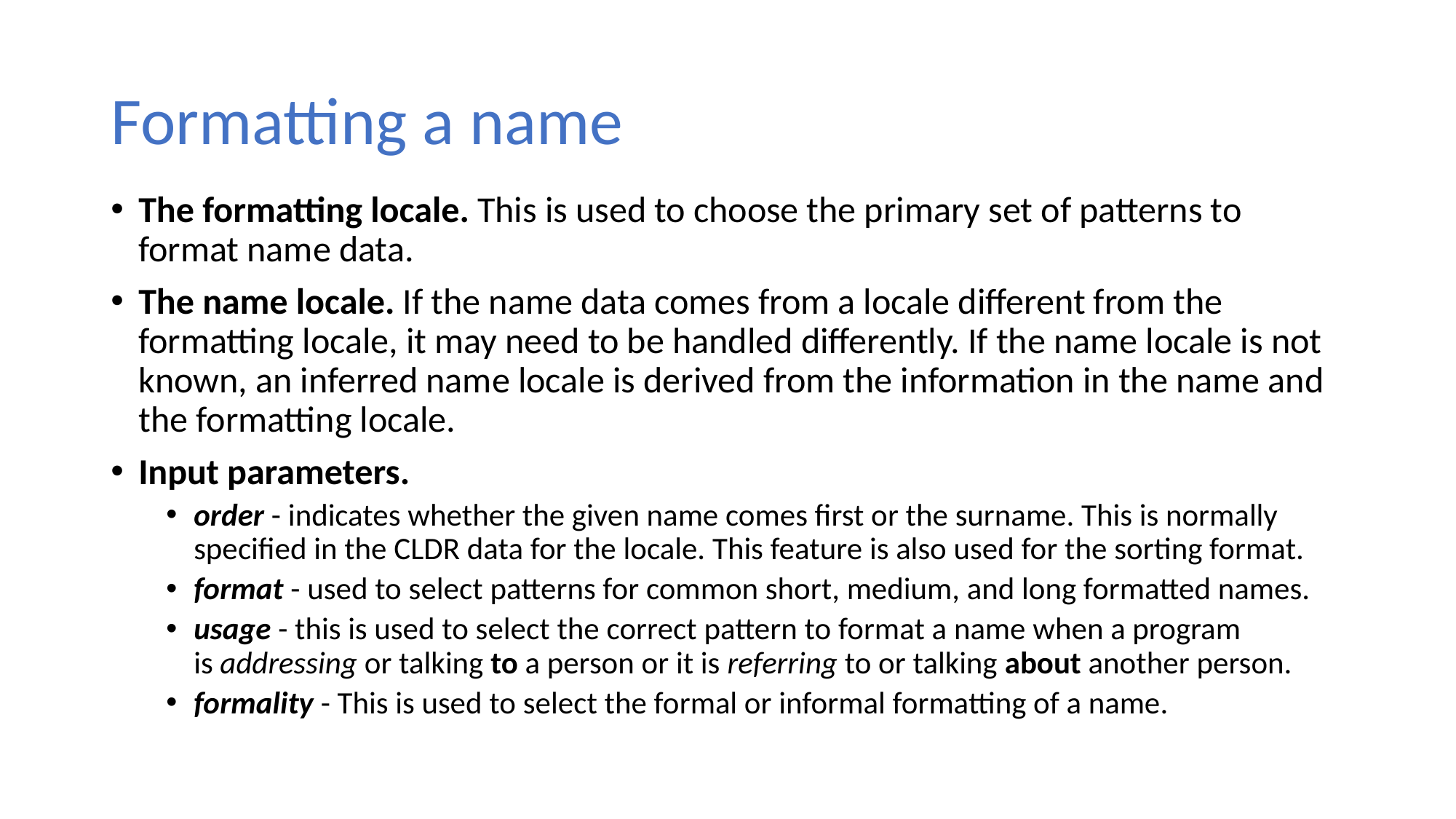

# Formatting a name
The formatting locale. This is used to choose the primary set of patterns to format name data.
The name locale. If the name data comes from a locale different from the formatting locale, it may need to be handled differently. If the name locale is not known, an inferred name locale is derived from the information in the name and the formatting locale.
Input parameters.
order - indicates whether the given name comes first or the surname. This is normally specified in the CLDR data for the locale. This feature is also used for the sorting format.
format - used to select patterns for common short, medium, and long formatted names.
usage - this is used to select the correct pattern to format a name when a program is addressing or talking to a person or it is referring to or talking about another person.
formality - This is used to select the formal or informal formatting of a name.